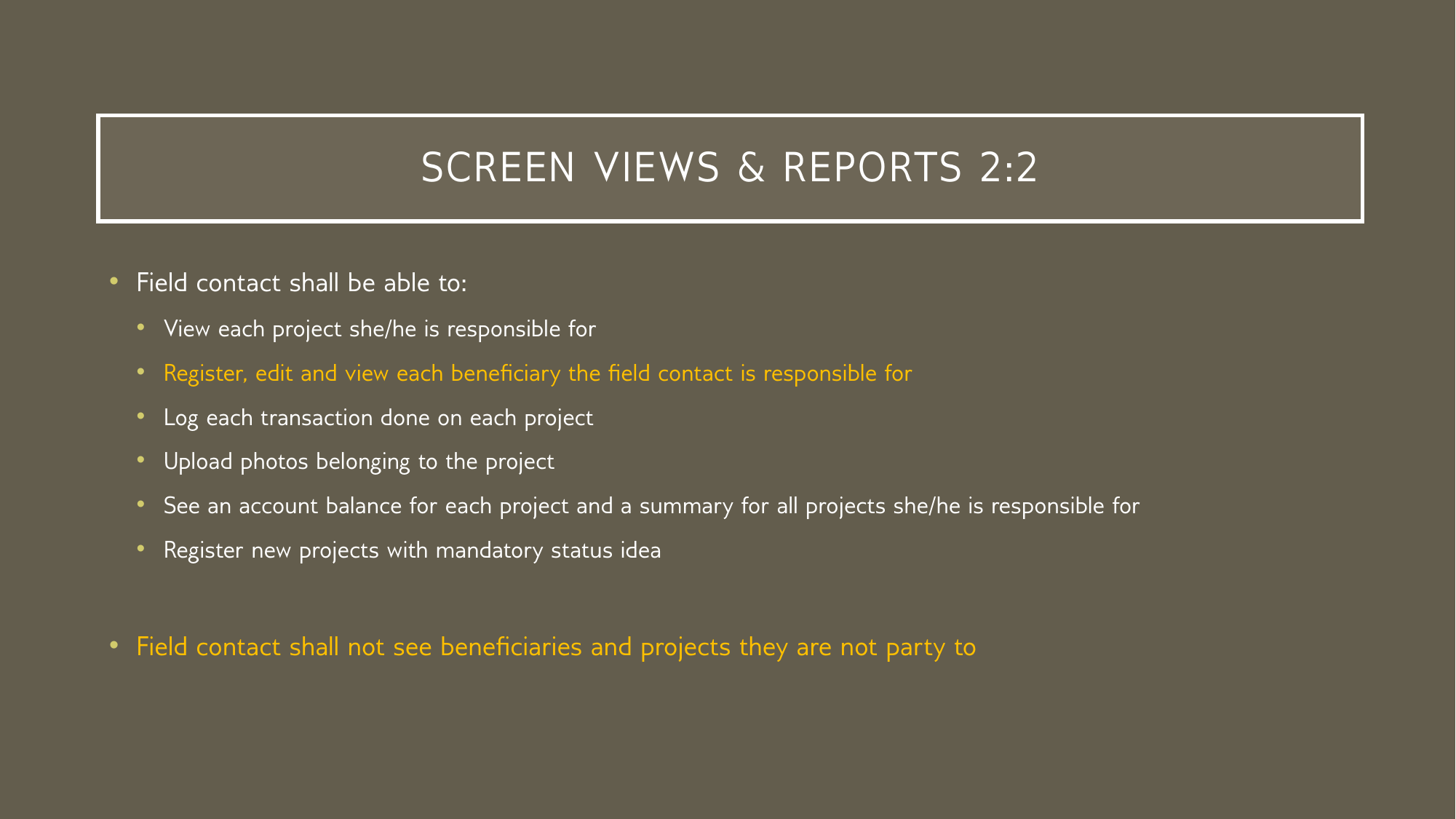

# Screen views & Reports 2:2
Field contact shall be able to:
View each project she/he is responsible for
Register, edit and view each beneficiary the field contact is responsible for
Log each transaction done on each project
Upload photos belonging to the project
See an account balance for each project and a summary for all projects she/he is responsible for
Register new projects with mandatory status idea

Field contact shall not see beneficiaries and projects they are not party to